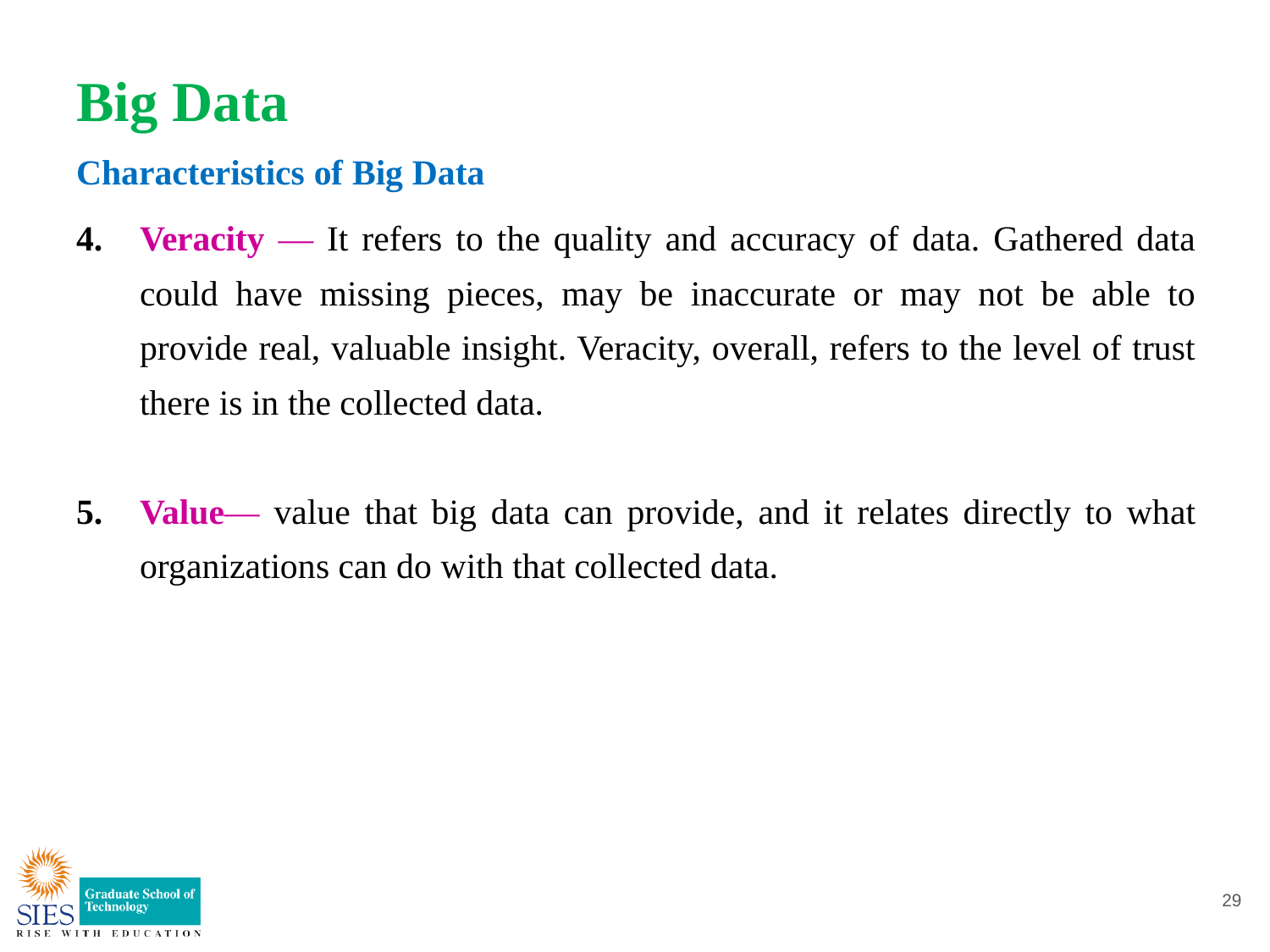

# Big Data
Characteristics of Big Data

Veracity — It refers to the quality and accuracy of data. Gathered data could have missing pieces, may be inaccurate or may not be able to provide real, valuable insight. Veracity, overall, refers to the level of trust there is in the collected data.

Value— value that big data can provide, and it relates directly to what organizations can do with that collected data.
29